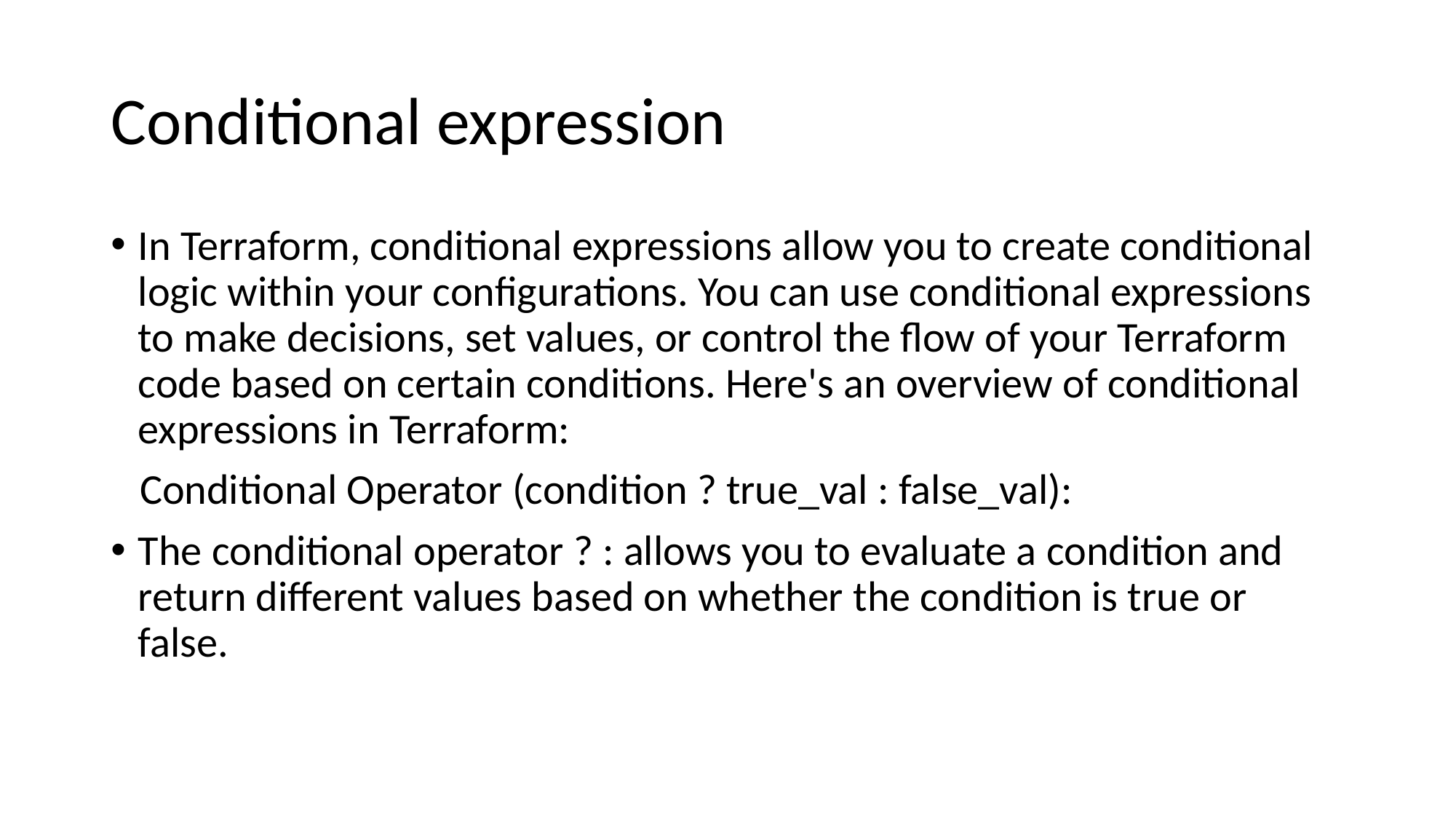

# Conditional expression
In Terraform, conditional expressions allow you to create conditional logic within your configurations. You can use conditional expressions to make decisions, set values, or control the flow of your Terraform code based on certain conditions. Here's an overview of conditional expressions in Terraform:
   Conditional Operator (condition ? true_val : false_val):
The conditional operator ? : allows you to evaluate a condition and return different values based on whether the condition is true or false.